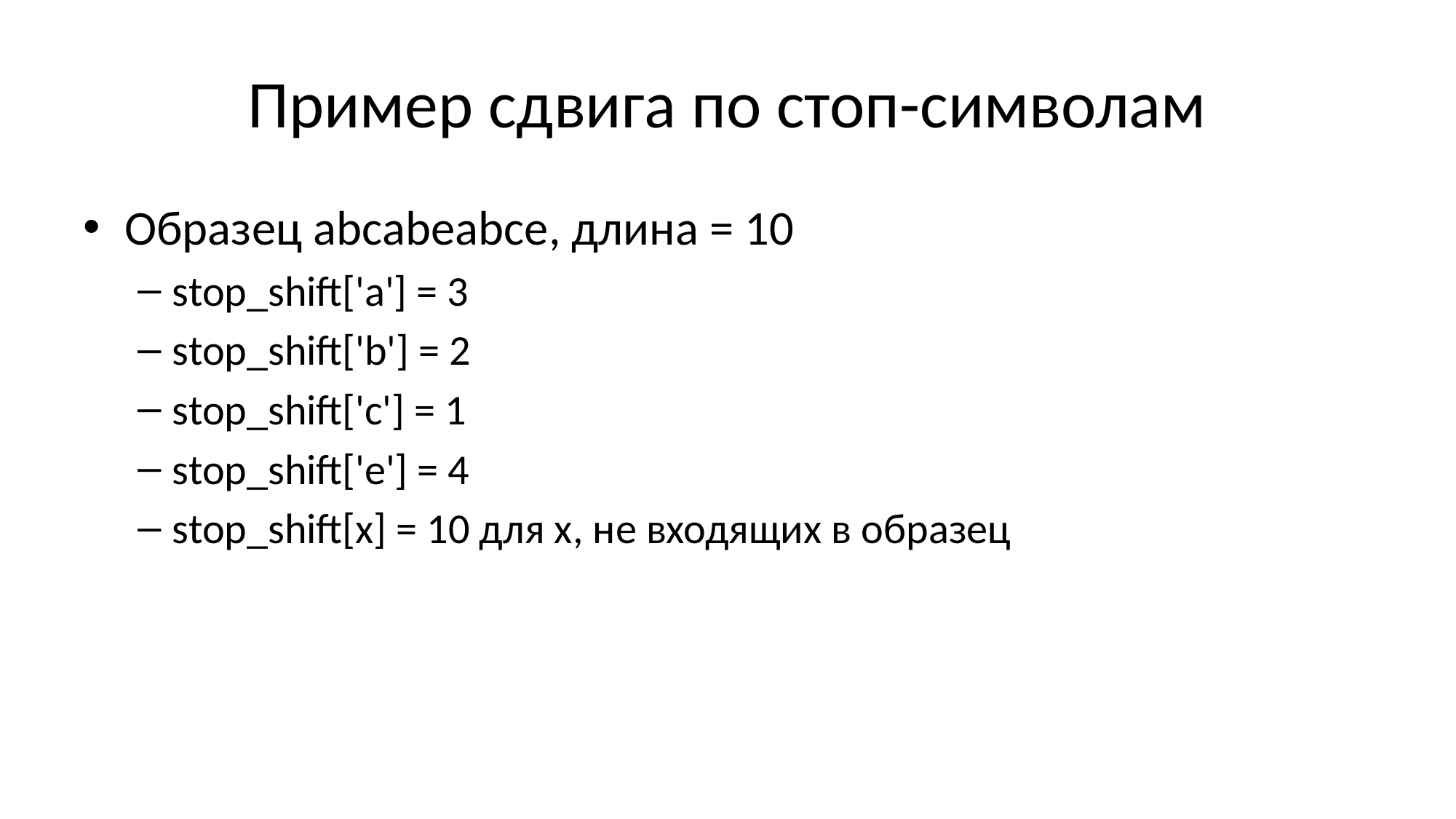

# Пример сдвига по стоп-символам
Образец аbсаbеаbсе, длина = 10
stop_shift['a'] = 3
stop_shift['b'] = 2
stop_shift['c'] = 1
stop_shift['e'] = 4
stop_shift[x] = 10 для х, не входящих в образец